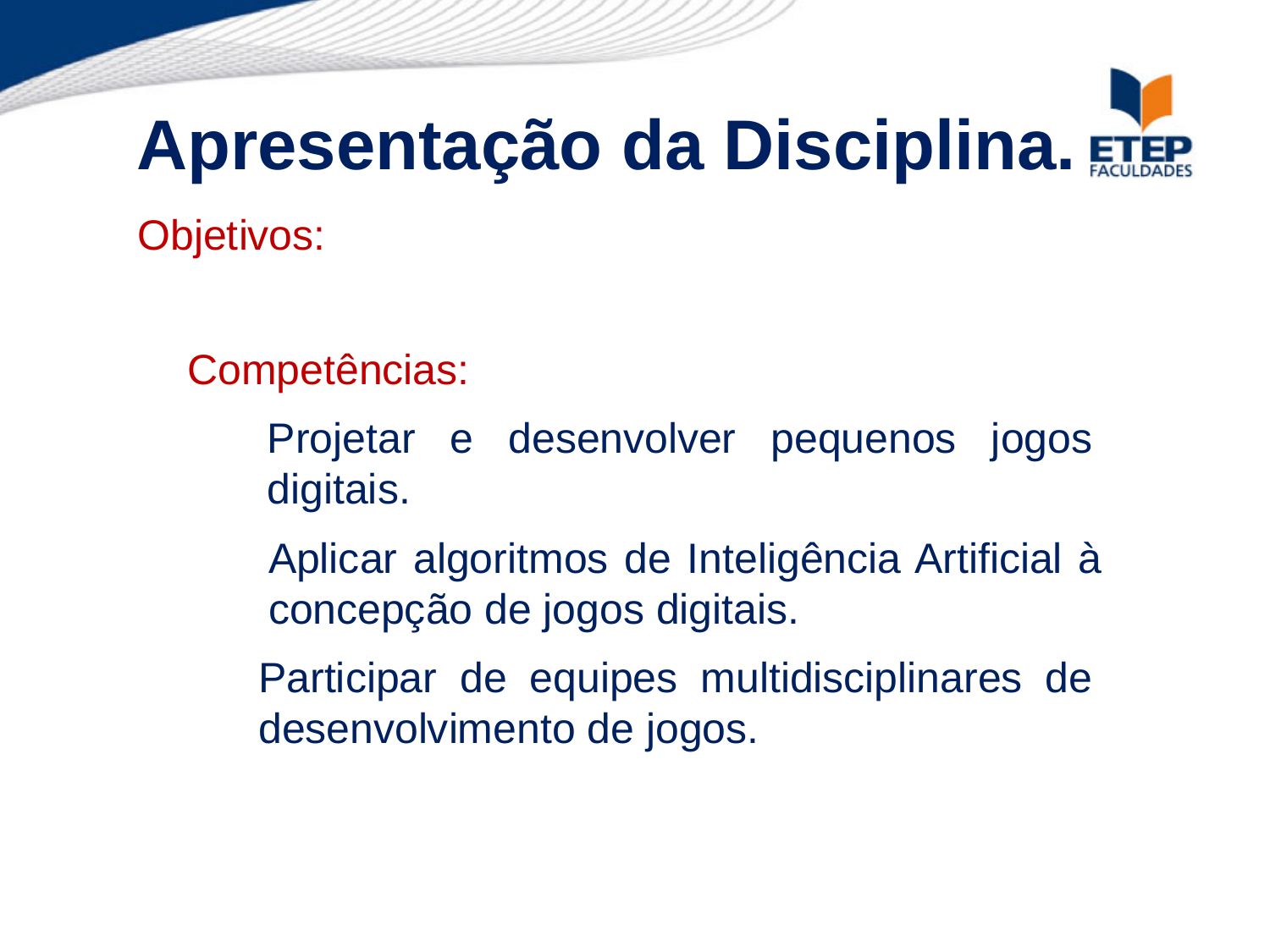

Apresentação da Disciplina.
Objetivos:
Competências:
Projetar e desenvolver pequenos jogos digitais.
Aplicar algoritmos de Inteligência Artificial à concepção de jogos digitais.
Participar de equipes multidisciplinares de desenvolvimento de jogos.